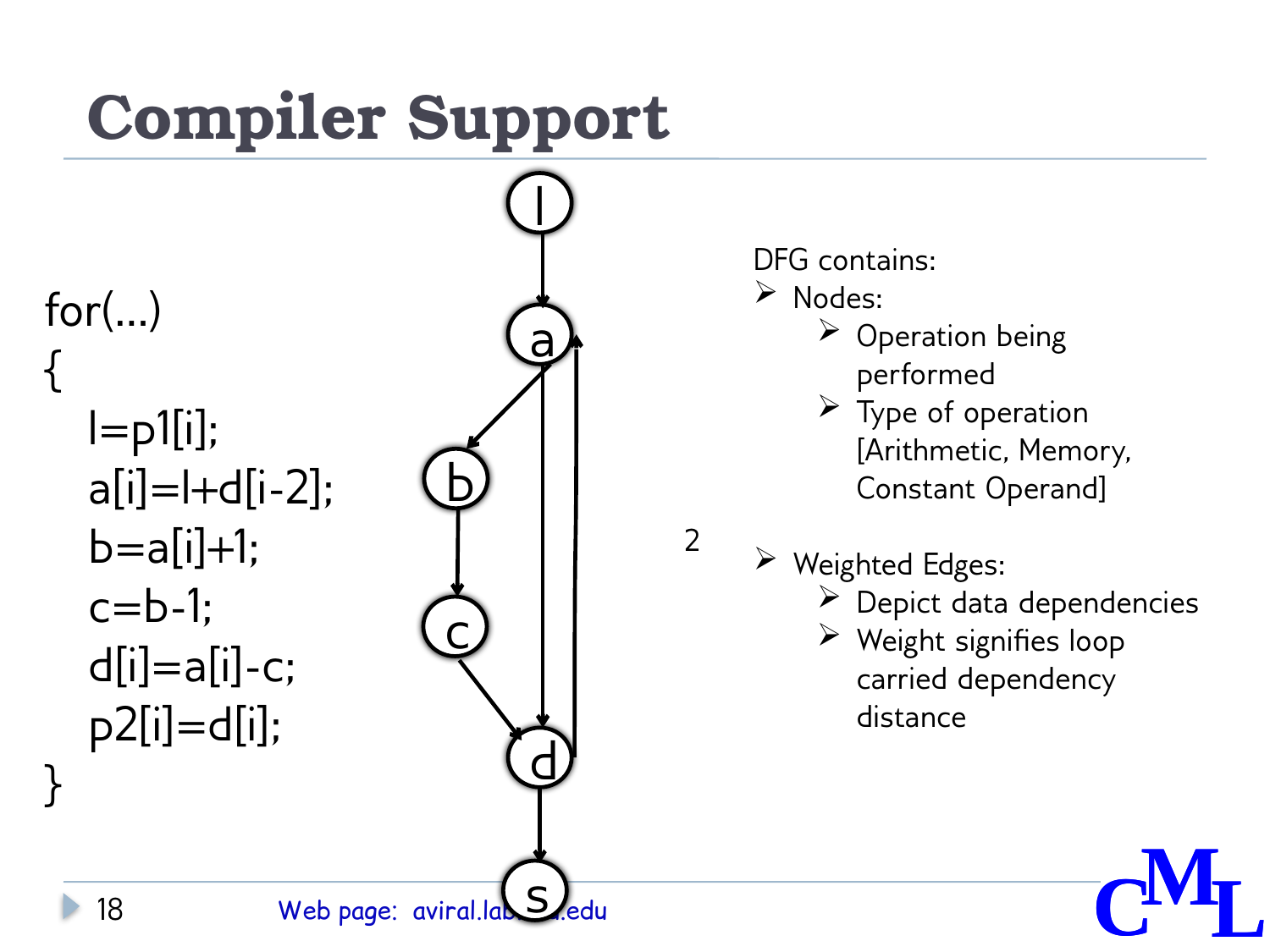

# Compiler Support
l
a
b
c
d
s
2
DFG contains:
Nodes:
Operation being performed
Type of operation [Arithmetic, Memory, Constant Operand]

Weighted Edges:
Depict data dependencies
Weight signifies loop carried dependency distance
for(…)
{
   l=p1[i];
   a[i]=l+d[i-2];
   b=a[i]+1;
   c=b-1;
   d[i]=a[i]-c;
   p2[i]=d[i];
}
18